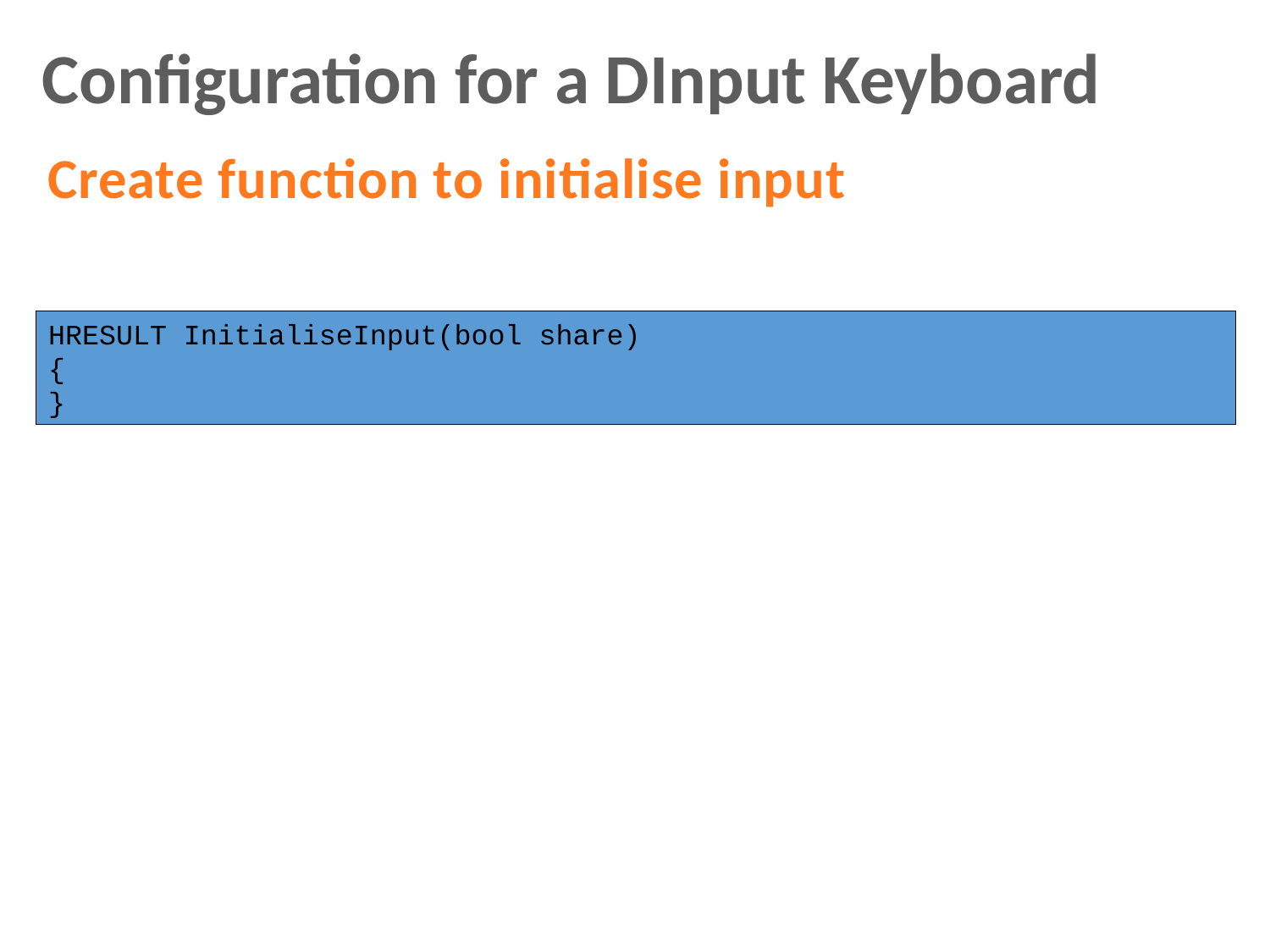

Configuration for a DInput Keyboard

Create function to initialise input
HRESULT InitialiseInput(bool share)
{
}